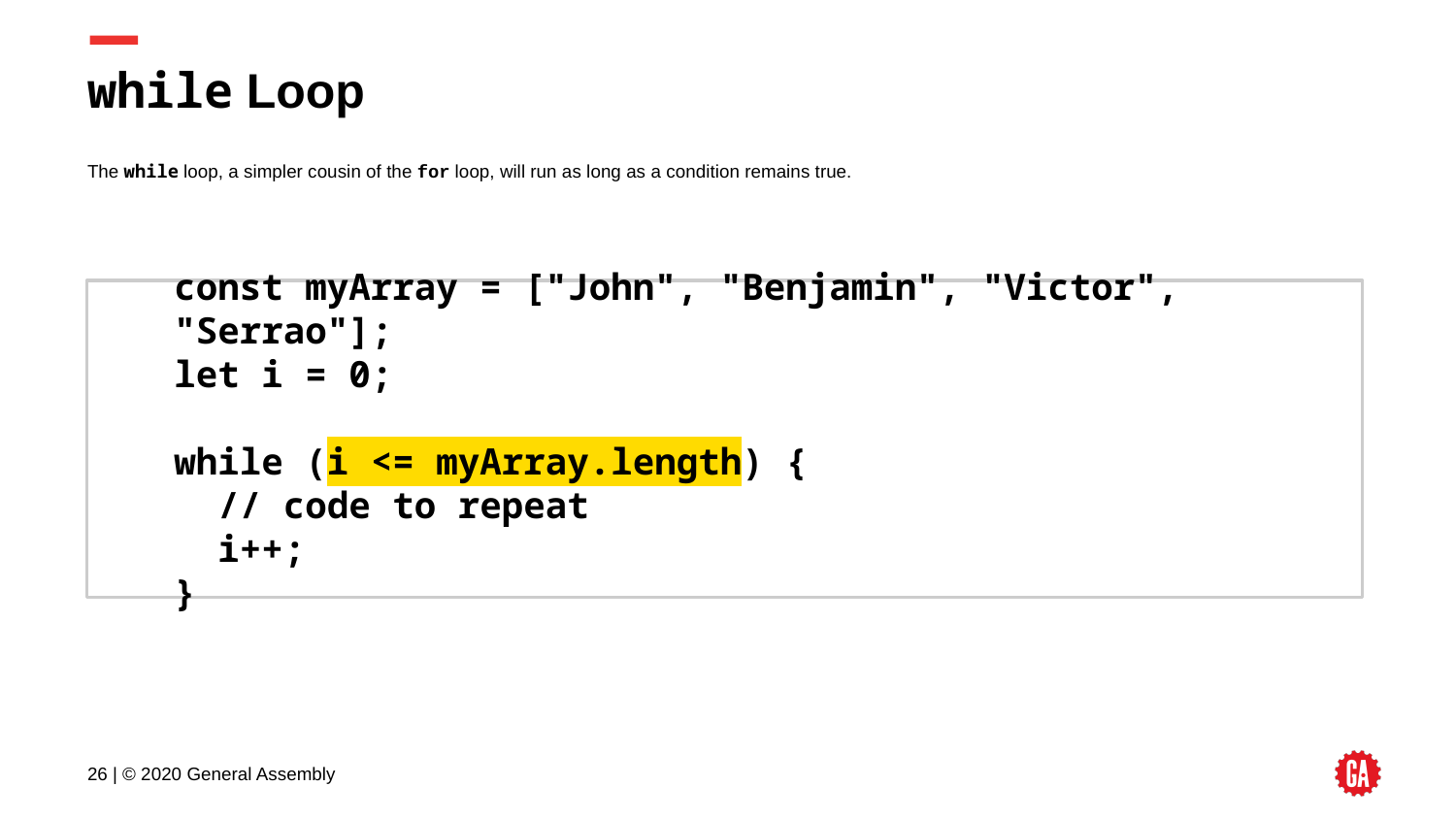

# while Loop
The while loop, a simpler cousin of the for loop, will run as long as a condition remains true.
const myArray = ["John", "Benjamin", "Victor", "Serrao"];
let i = 0;

while (i <= myArray.length) {
  // code to repeat
  i++;
}
26 | © 2020 General Assembly